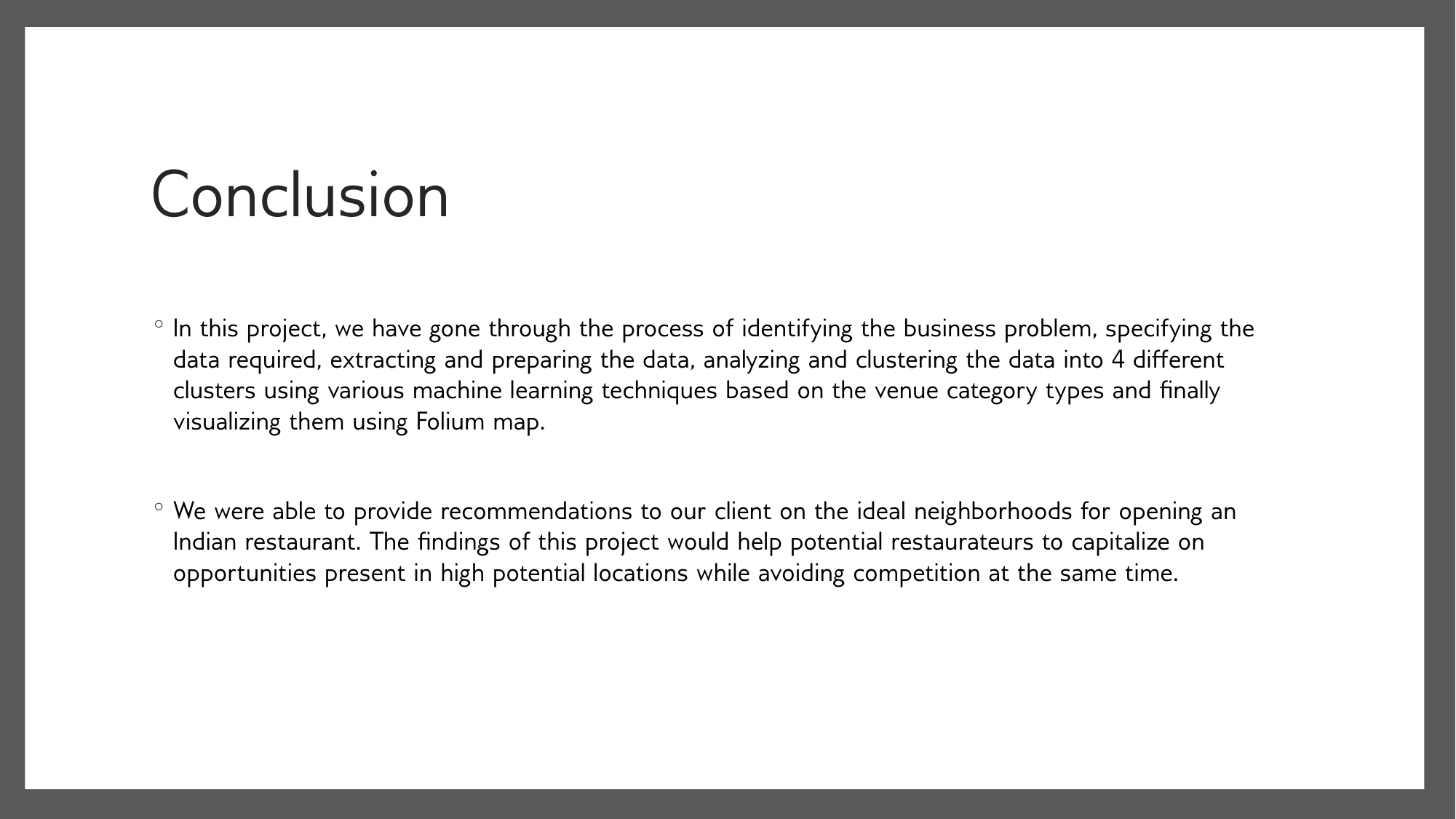

# Conclusion
In this project, we have gone through the process of identifying the business problem, specifying the data required, extracting and preparing the data, analyzing and clustering the data into 4 different clusters using various machine learning techniques based on the venue category types and finally visualizing them using Folium map.

We were able to provide recommendations to our client on the ideal neighborhoods for opening an Indian restaurant. The findings of this project would help potential restaurateurs to capitalize on opportunities present in high potential locations while avoiding competition at the same time.